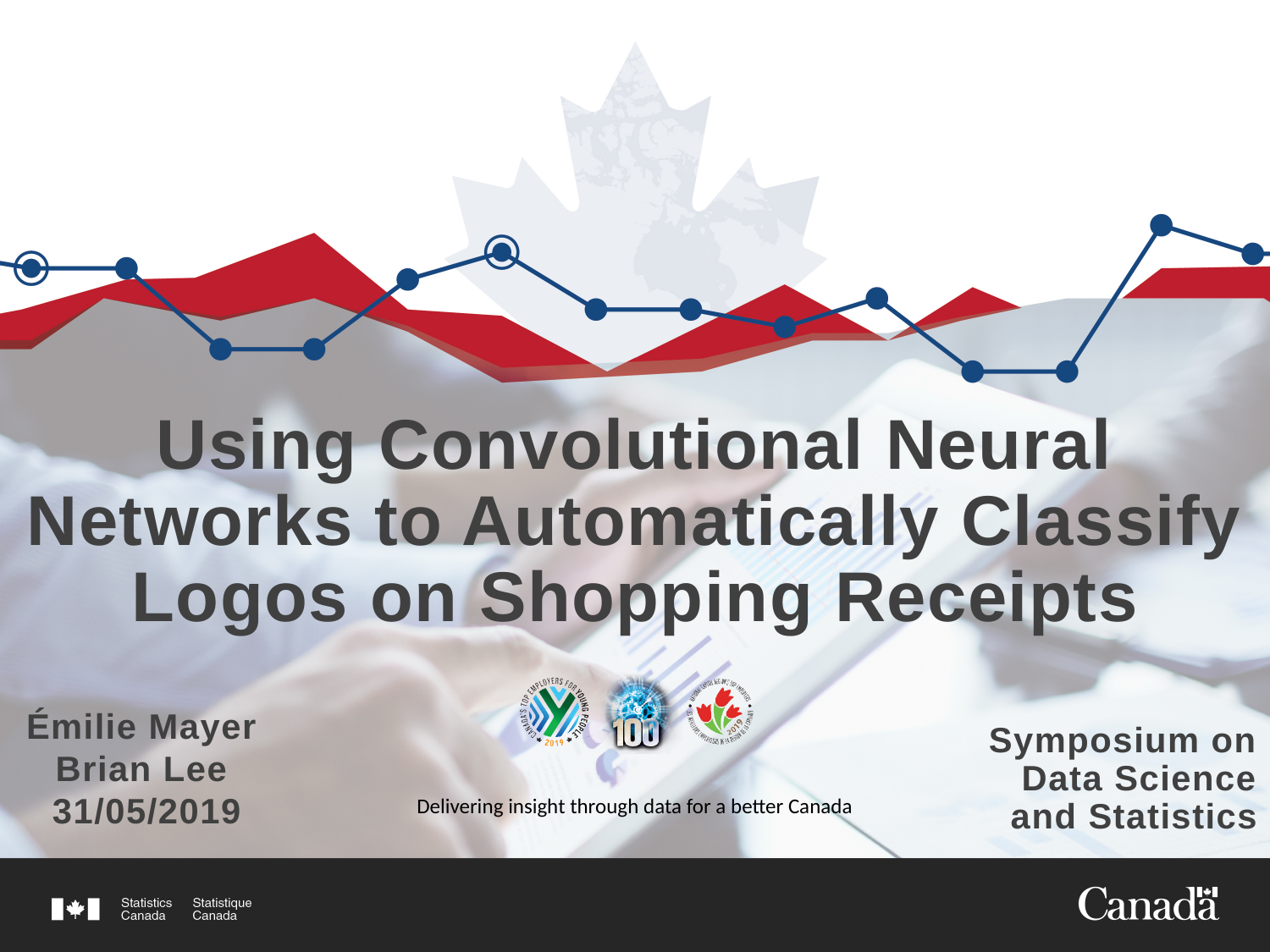

# Using Convolutional Neural Networks to Automatically Classify Logos on Shopping Receipts
Émilie Mayer
Brian Lee
31/05/2019
Symposium on Data Science and Statistics